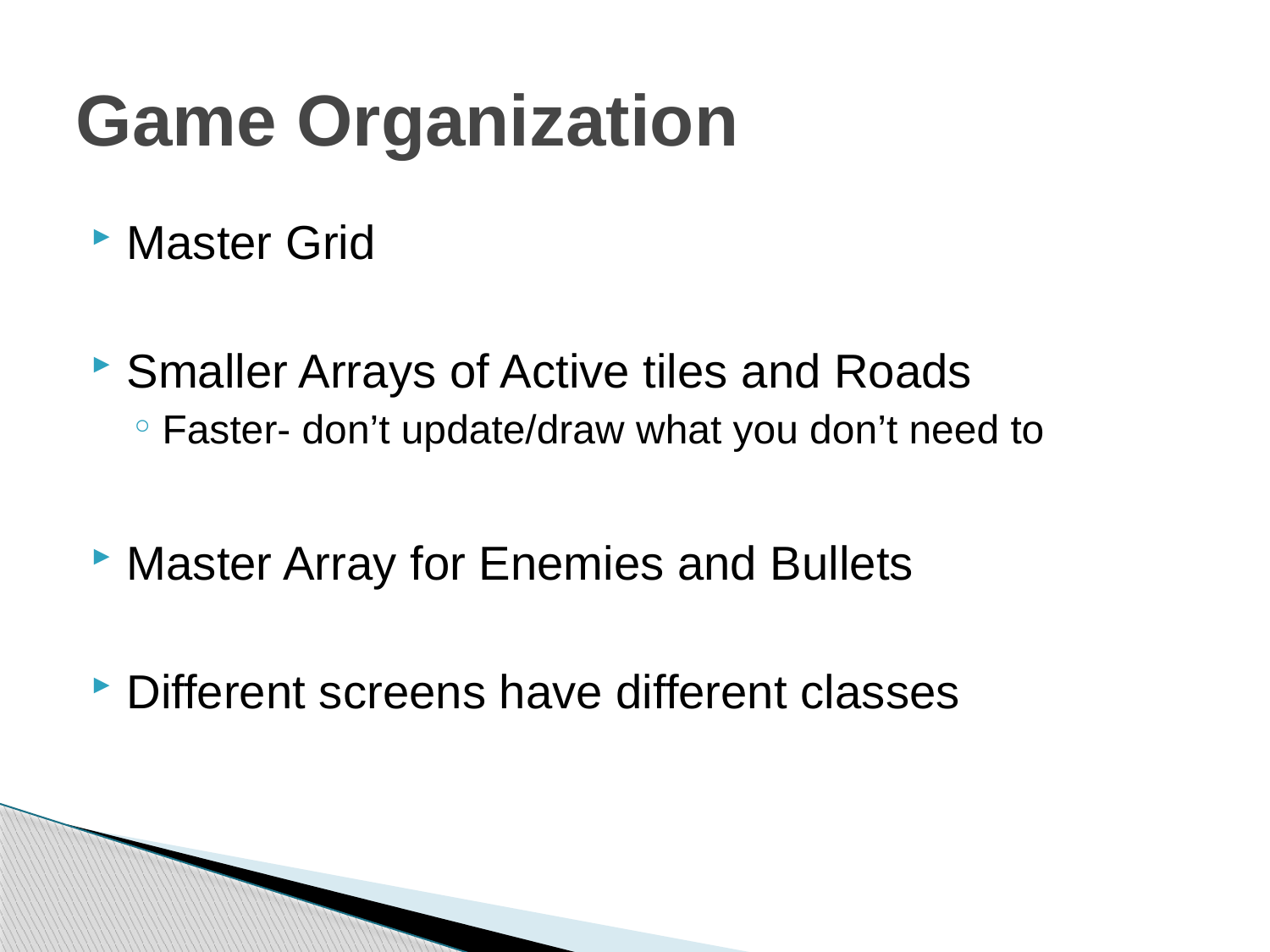

# Game Organization
Master Grid

Smaller Arrays of Active tiles and Roads
Faster- don’t update/draw what you don’t need to

Master Array for Enemies and Bullets

Different screens have different classes